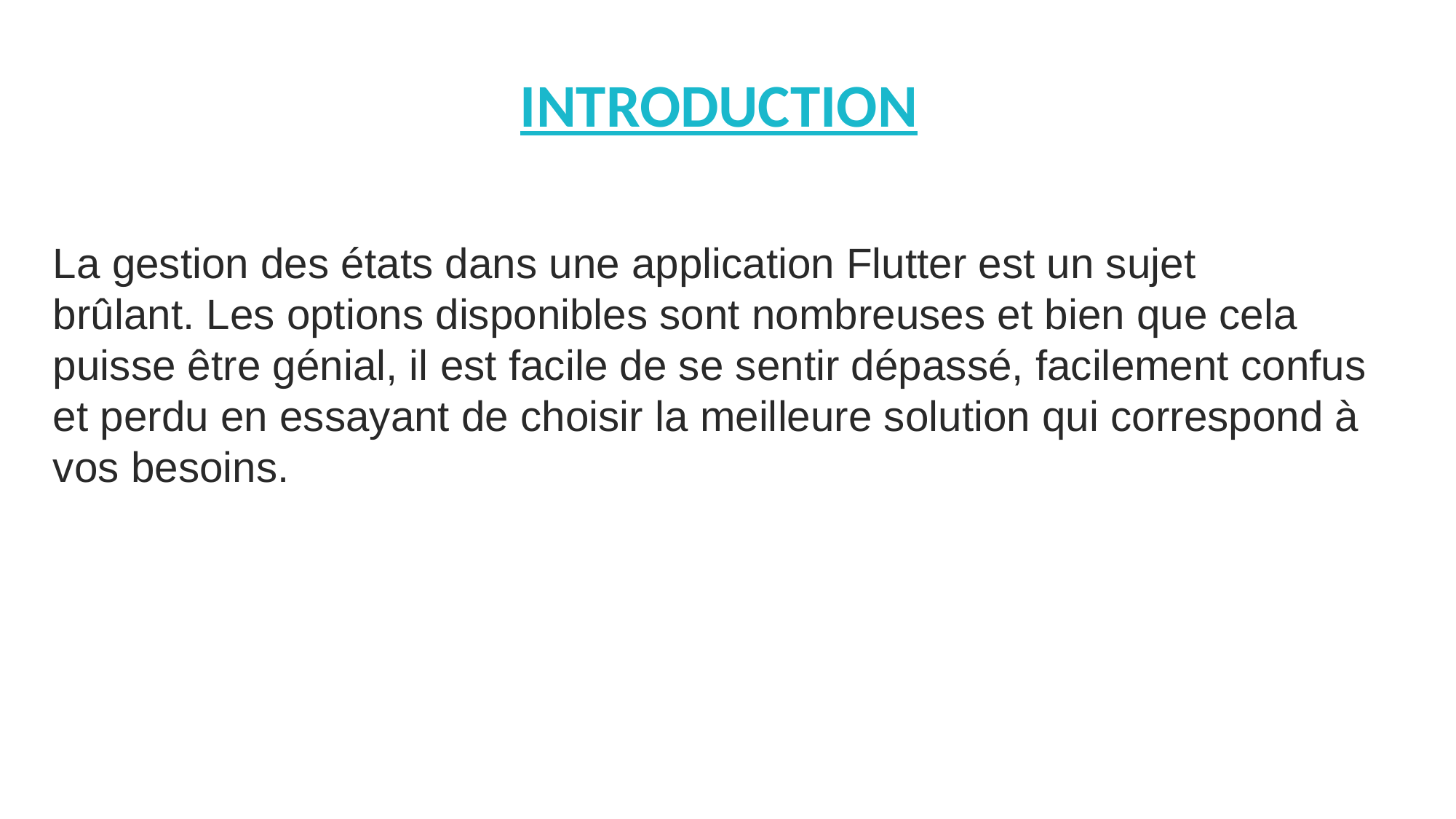

INTRODUCTION

La gestion des états dans une application Flutter est un sujet brûlant. Les options disponibles sont nombreuses et bien que cela puisse être génial, il est facile de se sentir dépassé, facilement confus et perdu en essayant de choisir la meilleure solution qui correspond à vos besoins.